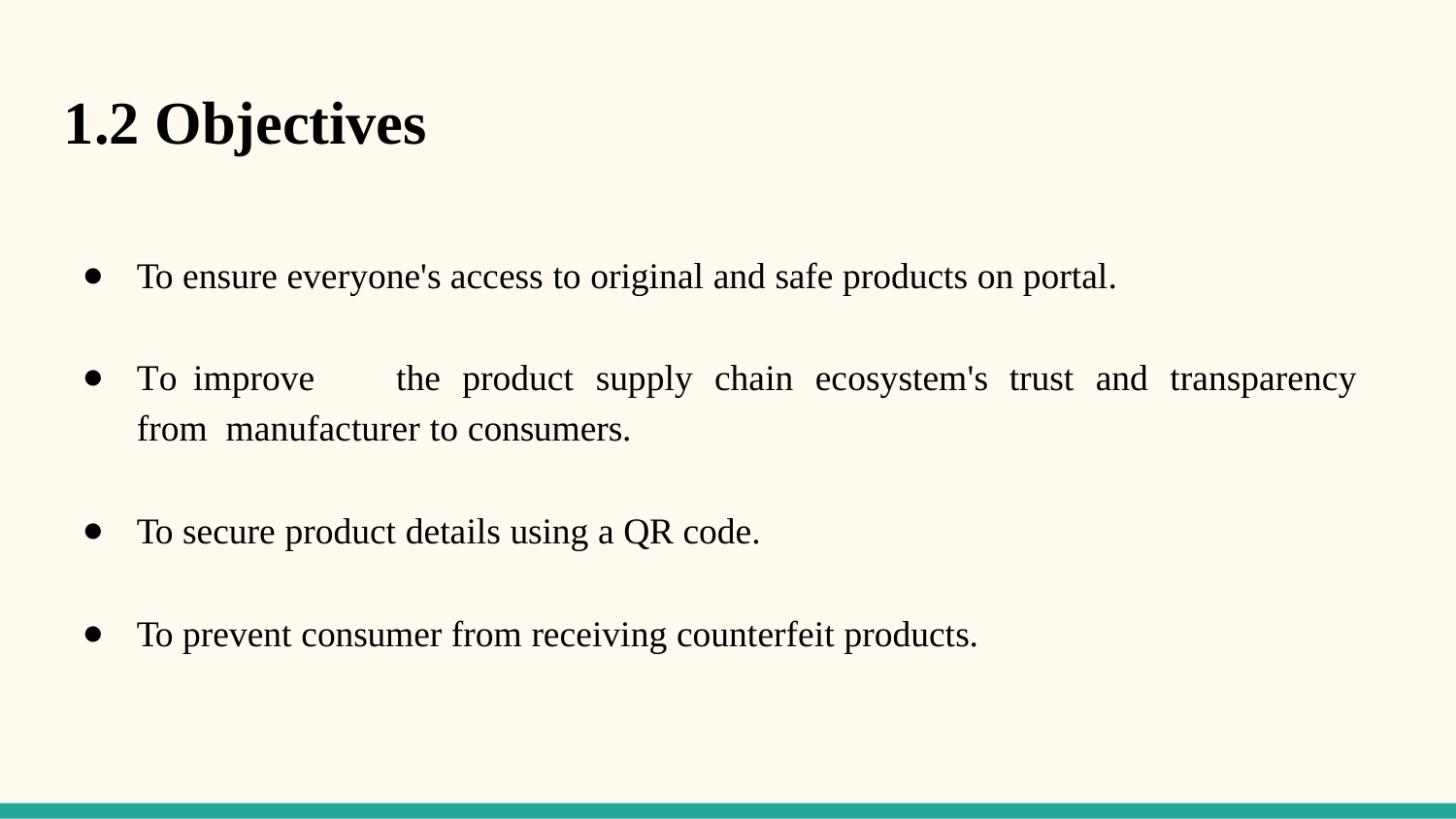

# 1.2 Objectives
To ensure everyone's access to original and safe products on portal.

To	improve	the	product	supply	chain	ecosystem's	trust	and	transparency	from  manufacturer to consumers.

To secure product details using a QR code.

To prevent consumer from receiving counterfeit products.